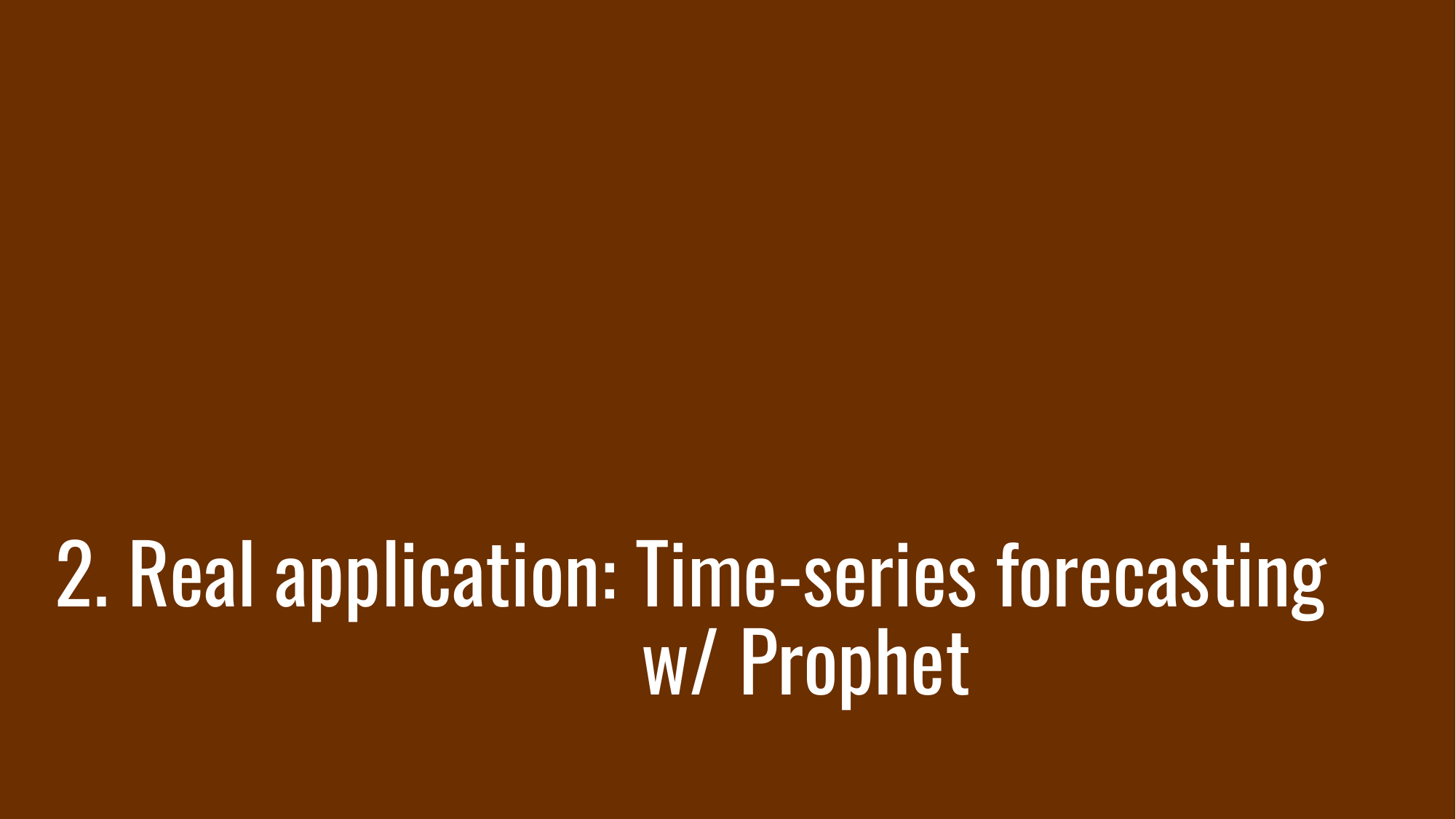

# 2. Real application: Time-series forecasting w/ Prophet